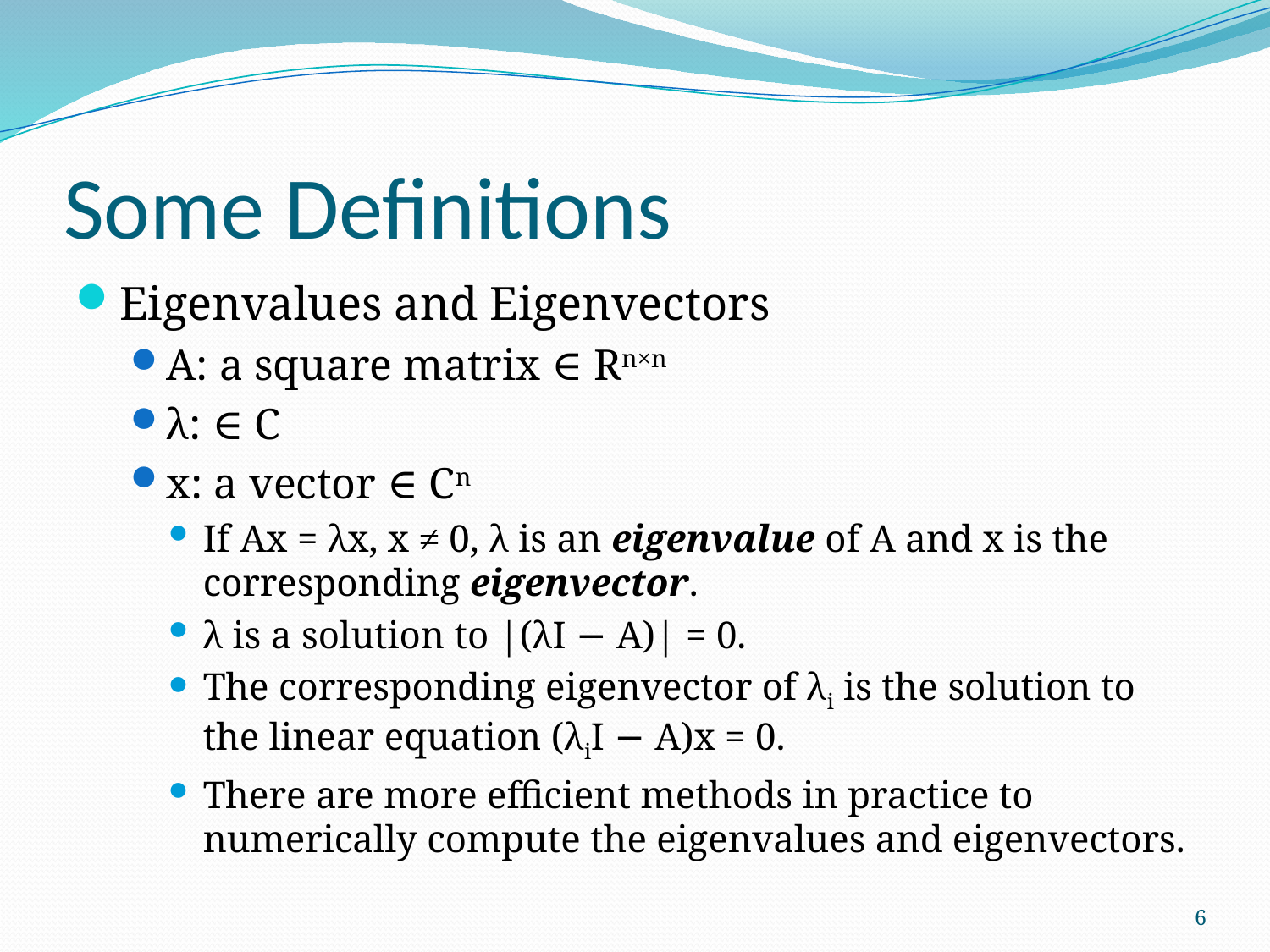

# Some Definitions
Eigenvalues and Eigenvectors
A: a square matrix ∈ Rn×n
λ: ∈ C
x: a vector ∈ Cn
If Ax = λx, x ≠ 0, λ is an eigenvalue of A and x is the corresponding eigenvector.
λ is a solution to |(λI − A)| = 0.
The corresponding eigenvector of λi is the solution to the linear equation (λiI − A)x = 0.
There are more efficient methods in practice to numerically compute the eigenvalues and eigenvectors.
6